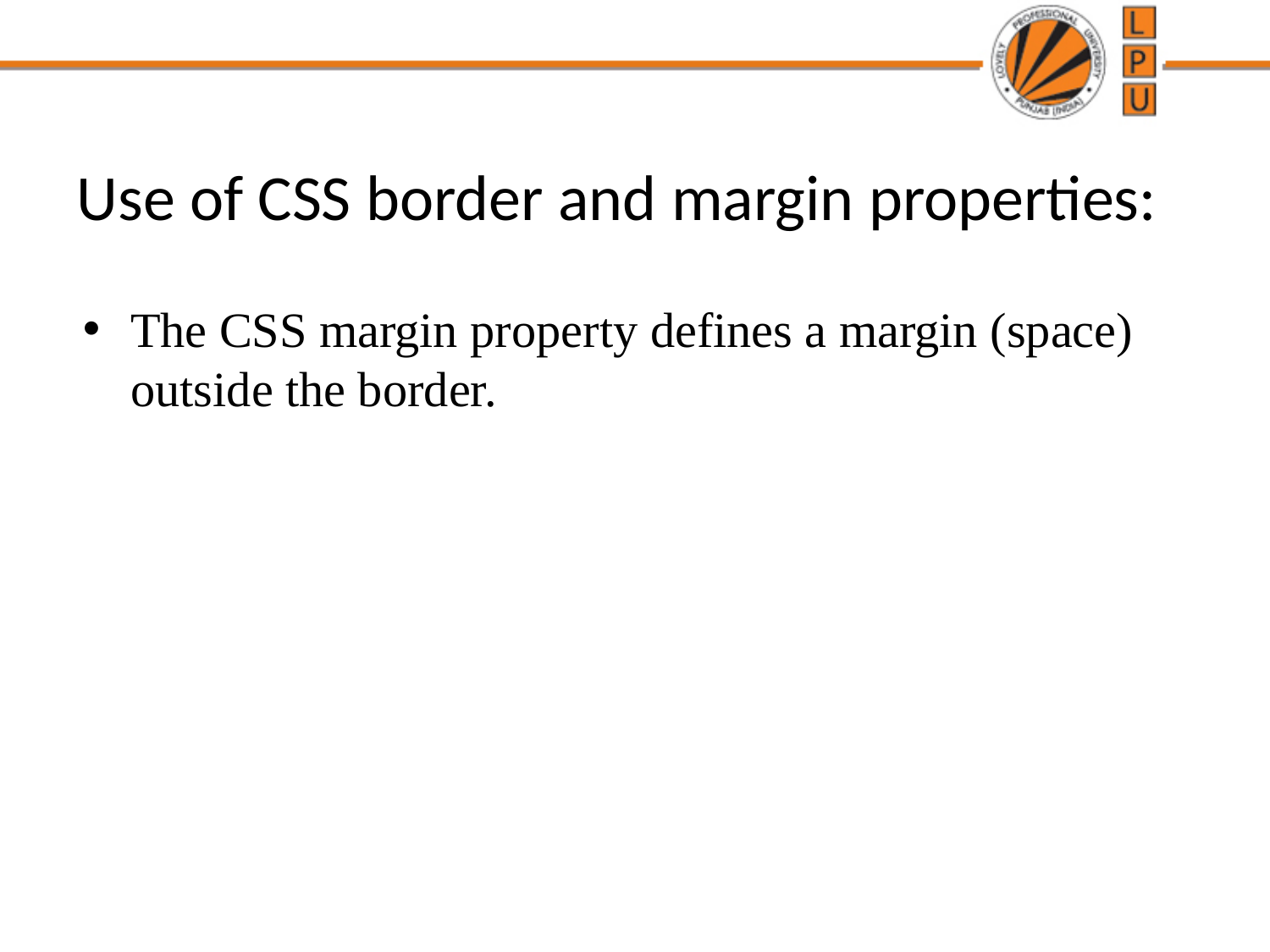

# Use of CSS border and margin properties:
The CSS margin property defines a margin (space) outside the border.